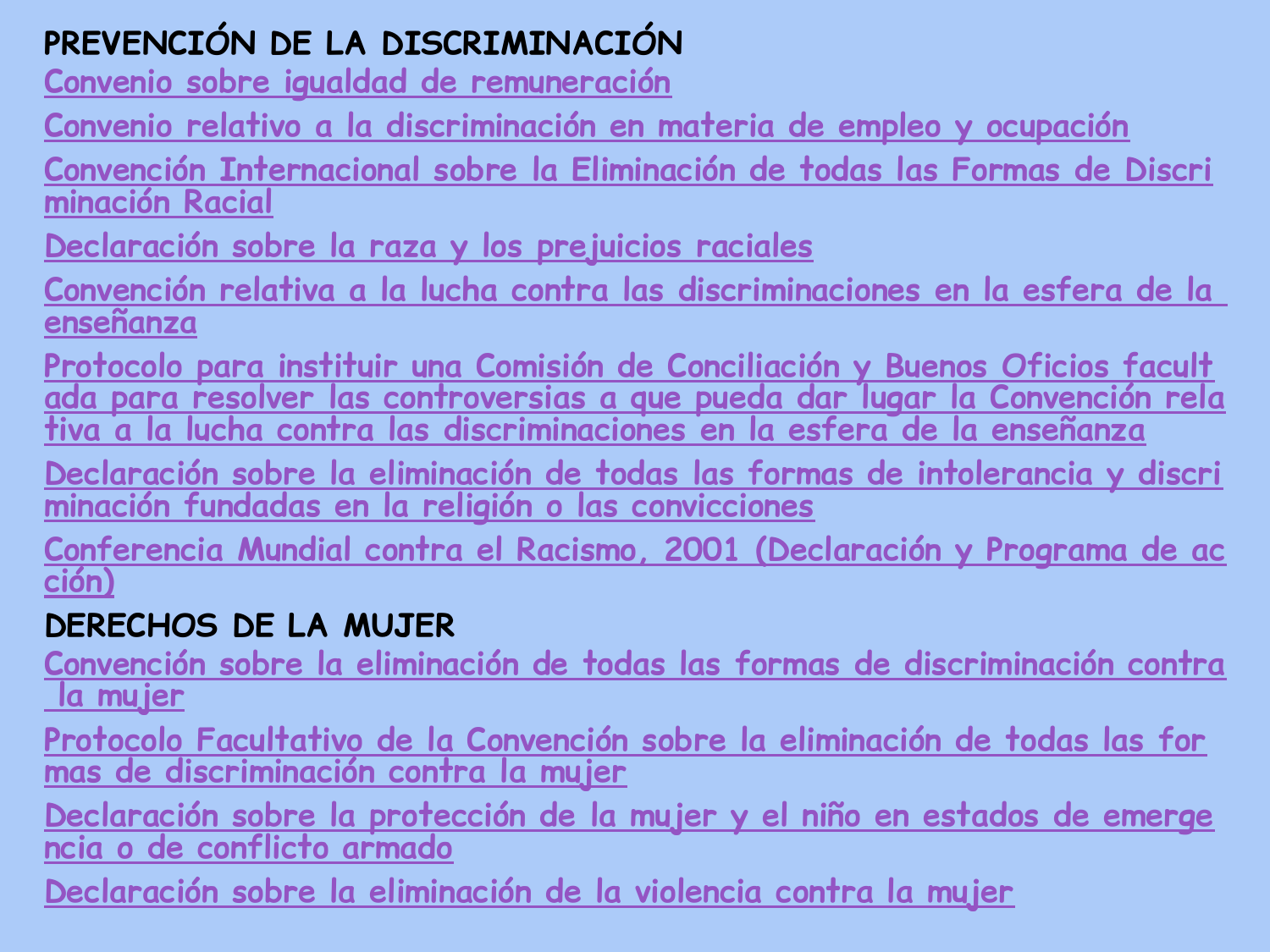

PREVENCIÓN DE LA DISCRIMINACIÓN
Convenio sobre igualdad de remuneración
Convenio relativo a la discriminación en materia de empleo y ocupación
Convención Internacional sobre la Eliminación de todas las Formas de Discriminación Racial
Declaración sobre la raza y los prejuicios raciales
Convención relativa a la lucha contra las discriminaciones en la esfera de la enseñanza
Protocolo para instituir una Comisión de Conciliación y Buenos Oficios facultada para resolver las controversias a que pueda dar lugar la Convención relativa a la lucha contra las discriminaciones en la esfera de la enseñanza
Declaración sobre la eliminación de todas las formas de intolerancia y discriminación fundadas en la religión o las convicciones
Conferencia Mundial contra el Racismo, 2001 (Declaración y Programa de acción)
DERECHOS DE LA MUJER
Convención sobre la eliminación de todas las formas de discriminación contra la mujer
Protocolo Facultativo de la Convención sobre la eliminación de todas las formas de discriminación contra la mujer
Declaración sobre la protección de la mujer y el niño en estados de emergencia o de conflicto armado
Declaración sobre la eliminación de la violencia contra la mujer